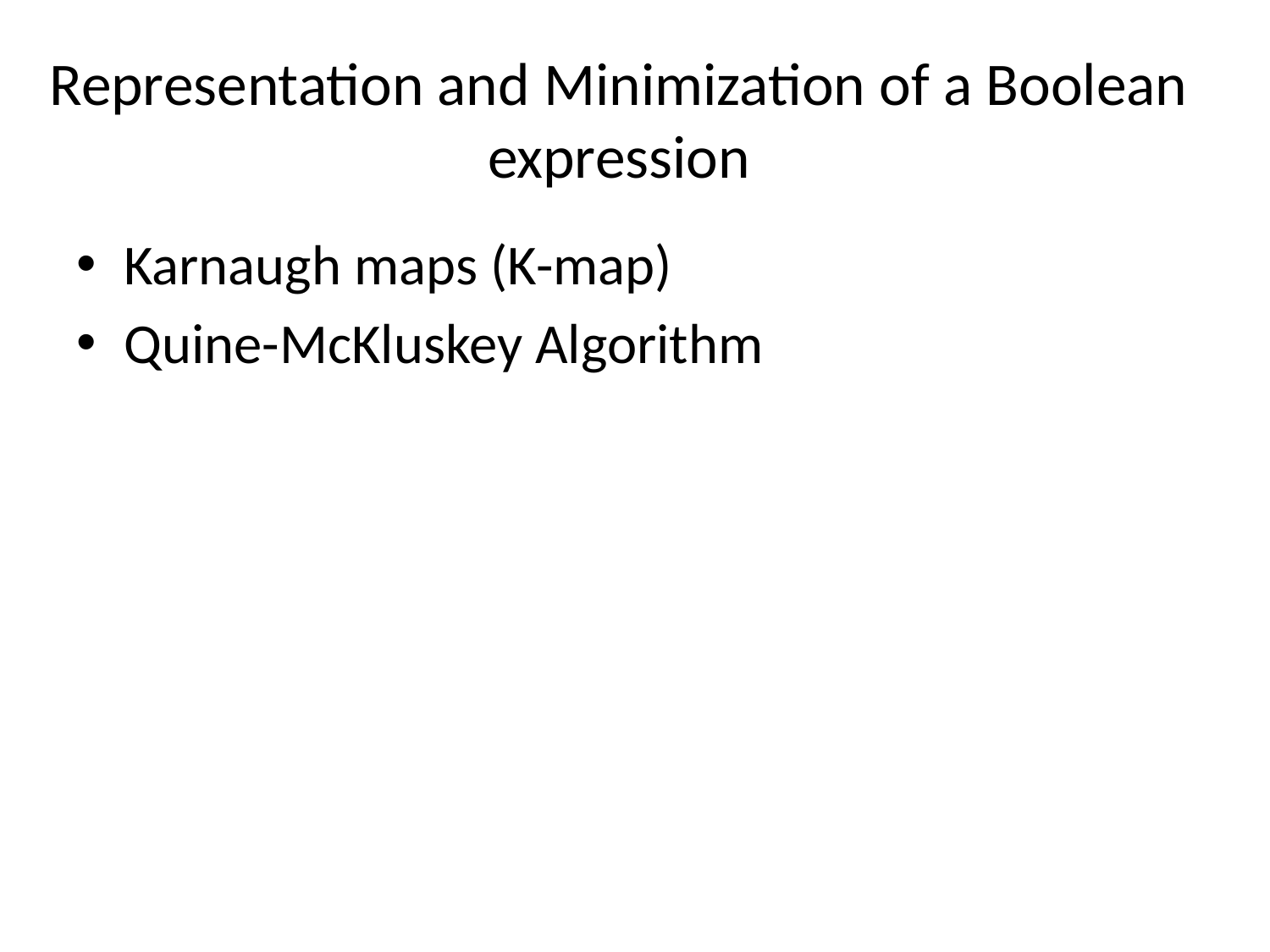

# Representation and Minimization of a Boolean expression
Karnaugh maps (K-map)
Quine-McKluskey Algorithm